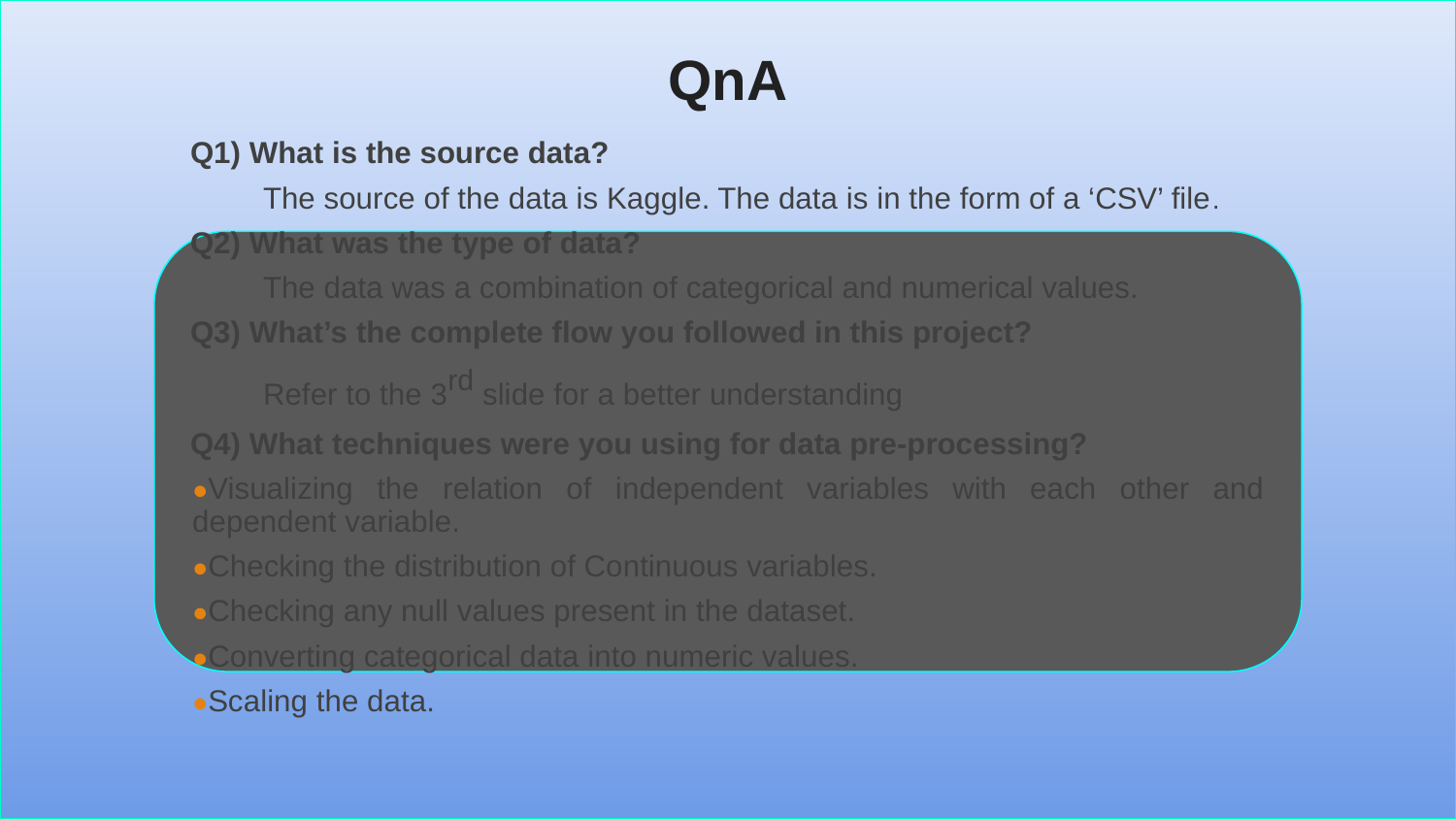

QnA
Q1) What is the source data?
The source of the data is Kaggle. The data is in the form of a ‘CSV’ file.
Q2) What was the type of data?
The data was a combination of categorical and numerical values.
Q3) What’s the complete flow you followed in this project?
Refer to the 3rd slide for a better understanding
Q4) What techniques were you using for data pre-processing?
●Visualizing the relation of independent variables with each other and dependent variable.
●Checking the distribution of Continuous variables.
●Checking any null values present in the dataset.
●Converting categorical data into numeric values.
●Scaling the data.